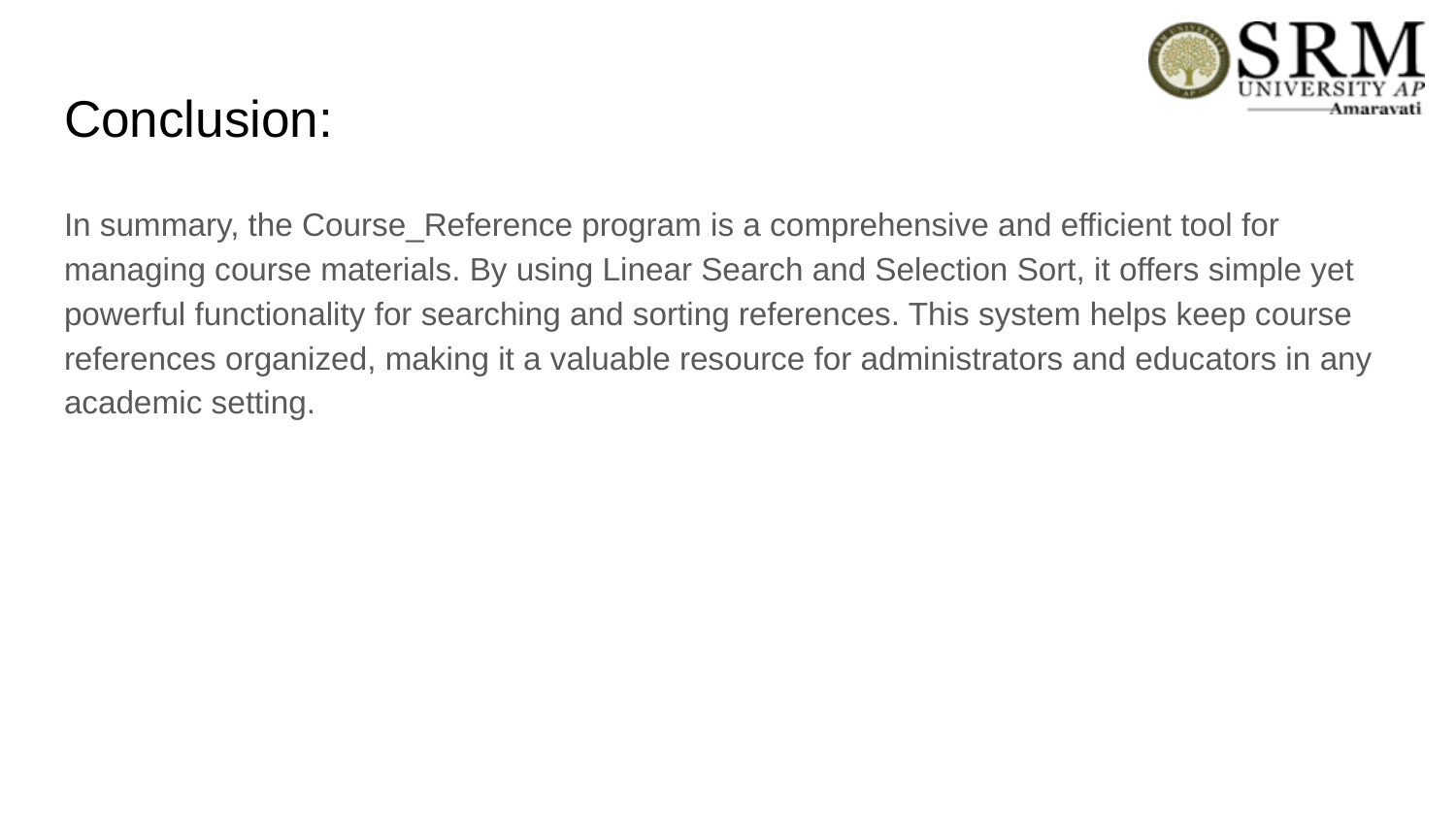

# Conclusion:
In summary, the Course_Reference program is a comprehensive and efficient tool for managing course materials. By using Linear Search and Selection Sort, it offers simple yet powerful functionality for searching and sorting references. This system helps keep course references organized, making it a valuable resource for administrators and educators in any academic setting.